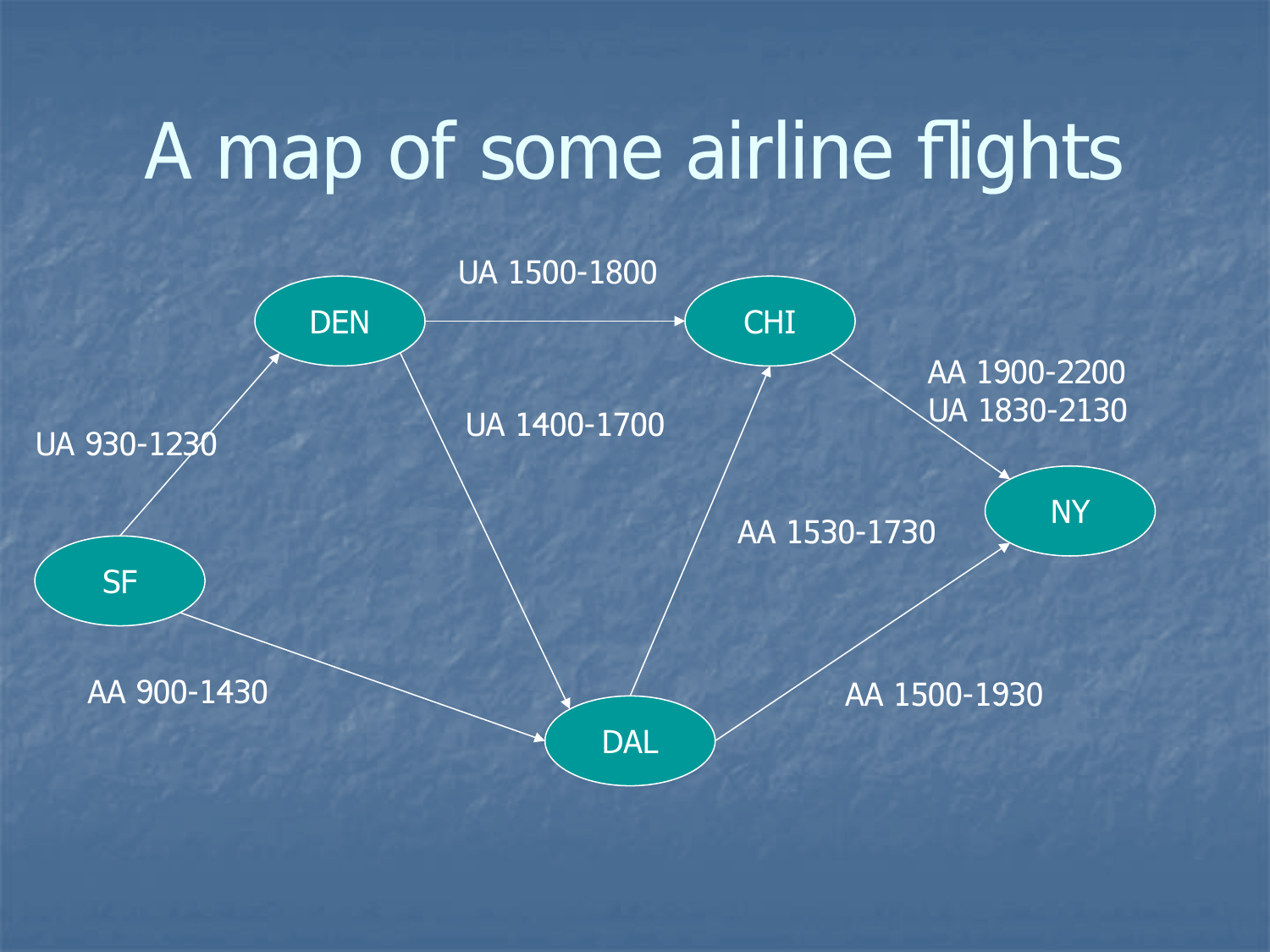

# A map of some airline flights
UA 1500-1800
DEN
CHI
AA 1900-2200
UA 1830-2130
UA 1400-1700
UA 930-1230
NY
AA 1530-1730
SF
AA 900-1430
AA 1500-1930
DAL